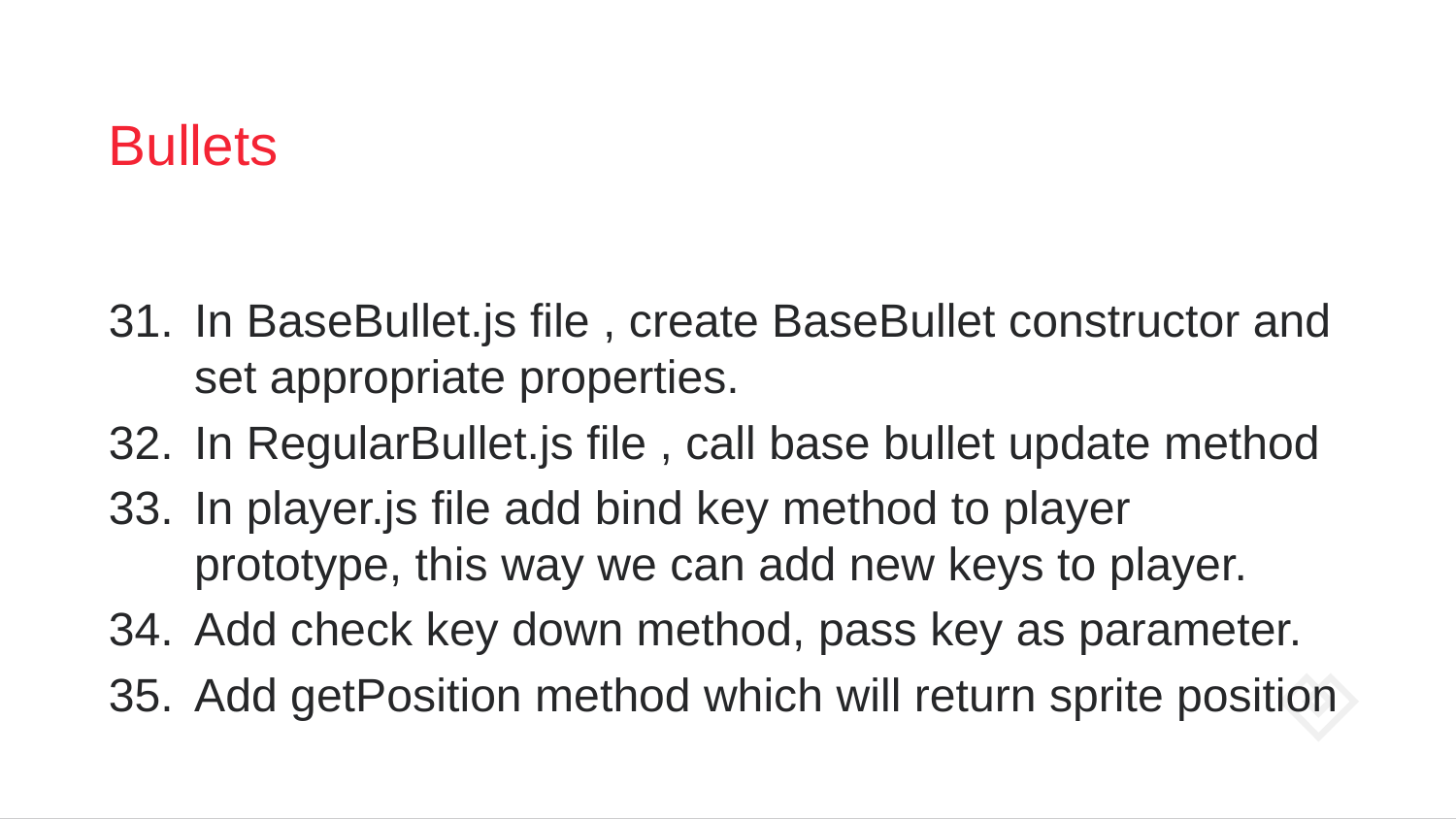

# Bullets
In BaseBullet.js file , create BaseBullet constructor and set appropriate properties.
In RegularBullet.js file , call base bullet update method
In player.js file add bind key method to player prototype, this way we can add new keys to player.
Add check key down method, pass key as parameter.
Add getPosition method which will return sprite position